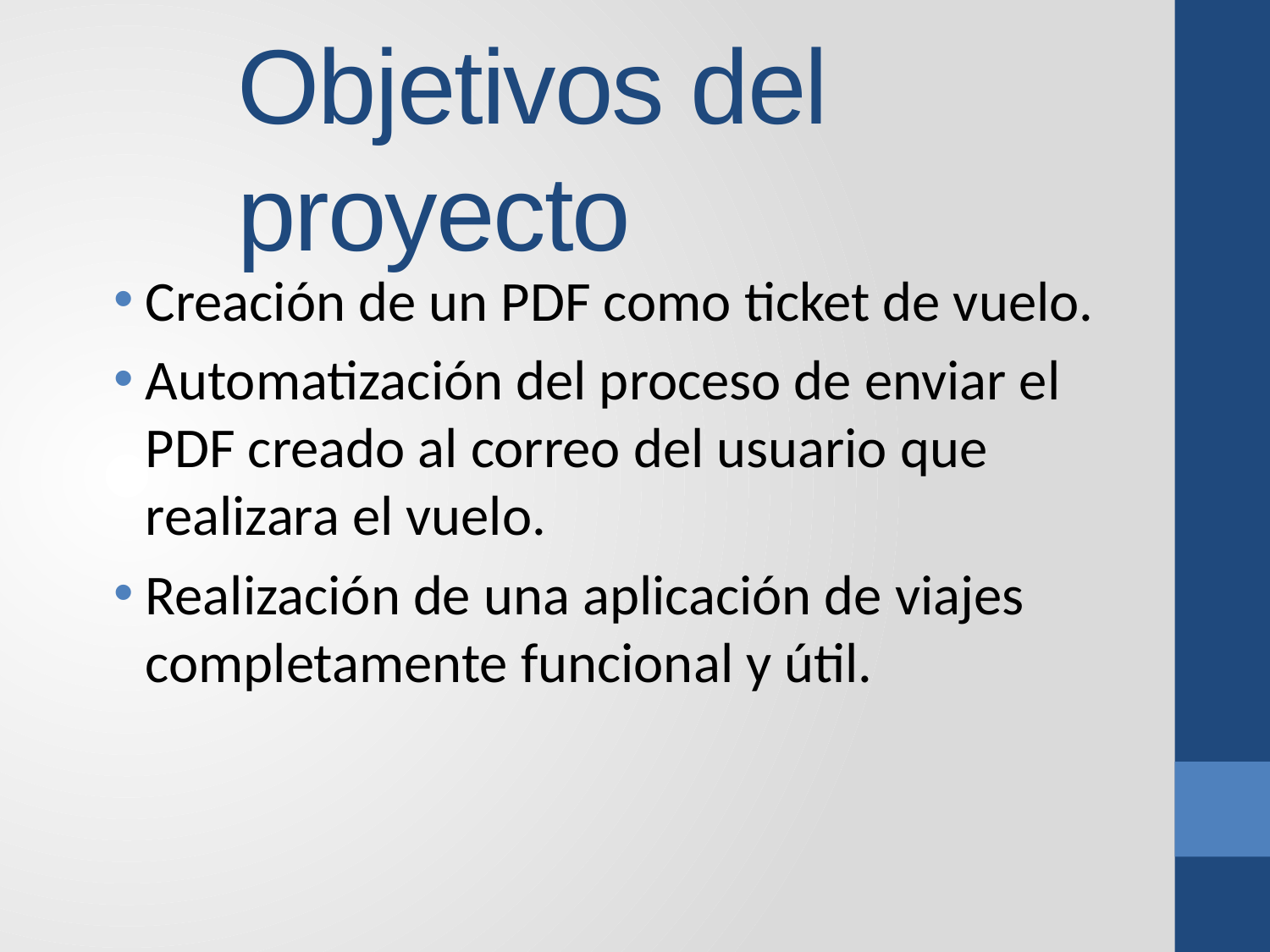

# Objetivos del proyecto
Creación de un PDF como ticket de vuelo.
Automatización del proceso de enviar el PDF creado al correo del usuario que realizara el vuelo.
Realización de una aplicación de viajes completamente funcional y útil.